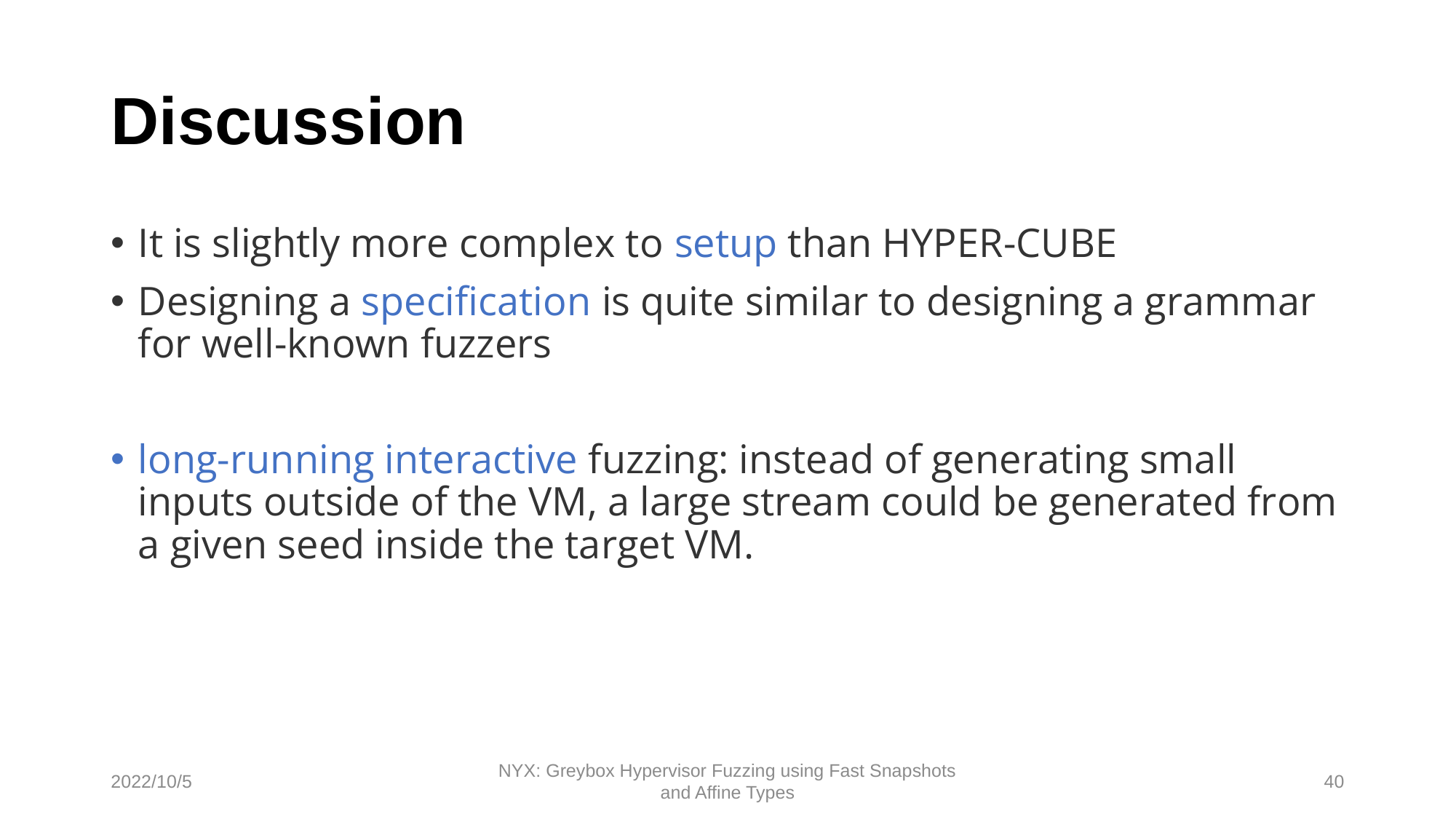

# Discussion
It is slightly more complex to setup than HYPER-CUBE
Designing a specification is quite similar to designing a grammar for well-known fuzzers

long-running interactive fuzzing: instead of generating small inputs outside of the VM, a large stream could be generated from a given seed inside the target VM.

2022/10/5
NYX: Greybox Hypervisor Fuzzing using Fast Snapshots and Affine Types
40